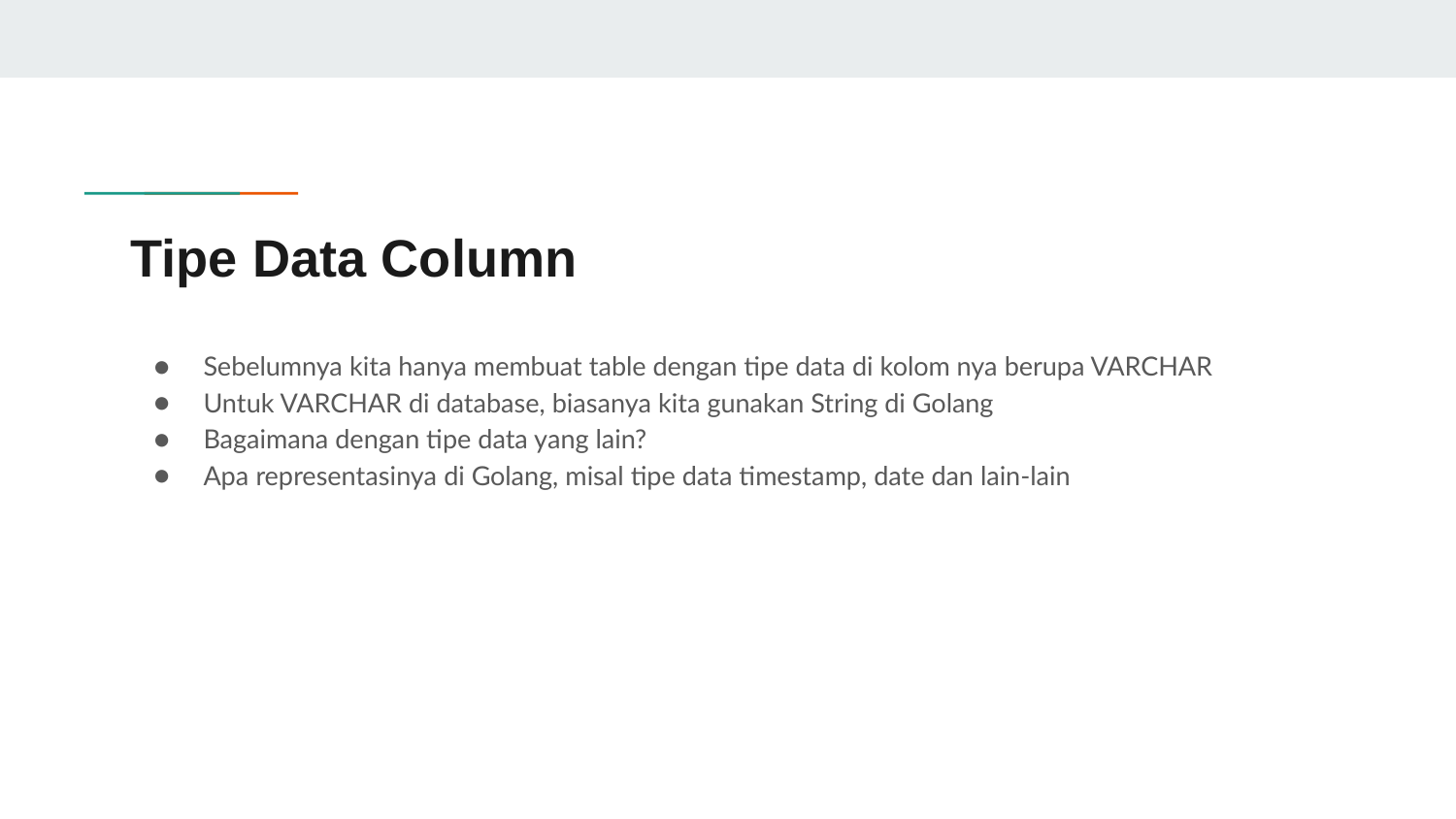

# Tipe Data Column
Sebelumnya kita hanya membuat table dengan tipe data di kolom nya berupa VARCHAR
Untuk VARCHAR di database, biasanya kita gunakan String di Golang
Bagaimana dengan tipe data yang lain?
Apa representasinya di Golang, misal tipe data timestamp, date dan lain-lain